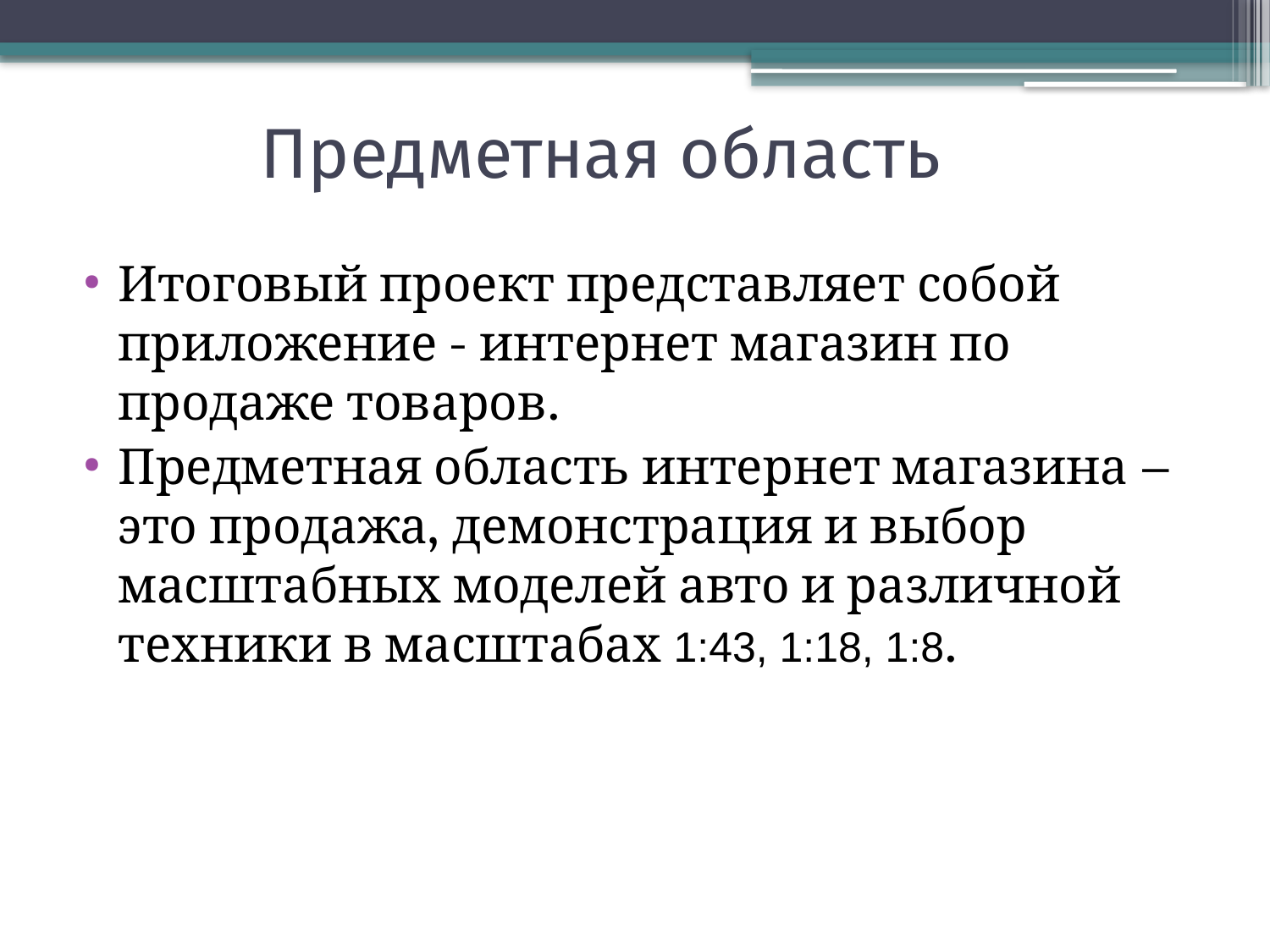

# Предметная область
Итоговый проект представляет собой приложение - интернет магазин по продаже товаров.
Предметная область интернет магазина – это продажа, демонстрация и выбор масштабных моделей авто и различной техники в масштабах 1:43, 1:18, 1:8.